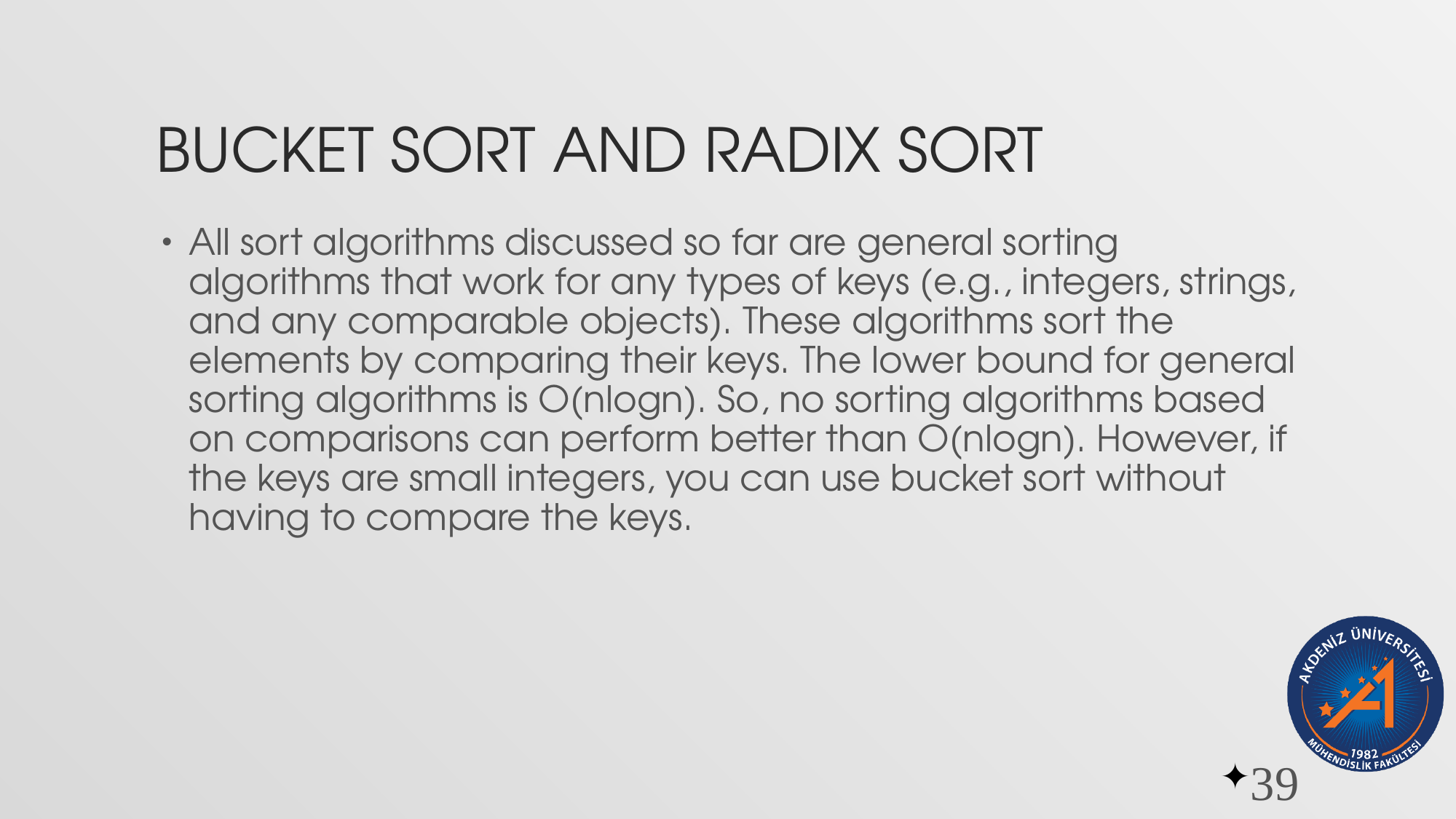

# Bucket Sort and Radix Sort
All sort algorithms discussed so far are general sorting algorithms that work for any types of keys (e.g., integers, strings, and any comparable objects). These algorithms sort the elements by comparing their keys. The lower bound for general sorting algorithms is O(nlogn). So, no sorting algorithms based on comparisons can perform better than O(nlogn). However, if the keys are small integers, you can use bucket sort without having to compare the keys.

39